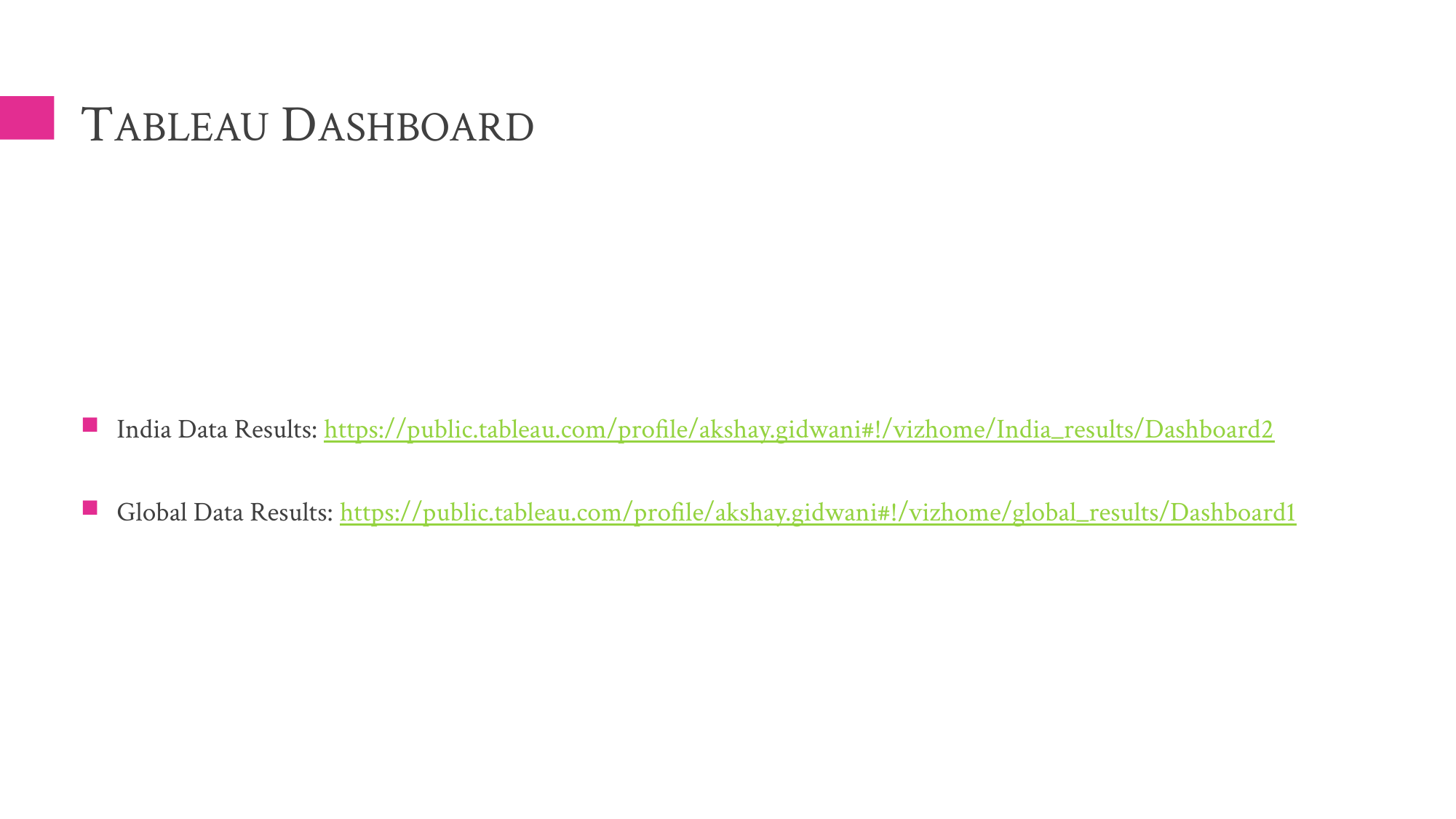

# Tableau dashboard
India Data Results: https://public.tableau.com/profile/akshay.gidwani#!/vizhome/India_results/Dashboard2
Global Data Results: https://public.tableau.com/profile/akshay.gidwani#!/vizhome/global_results/Dashboard1